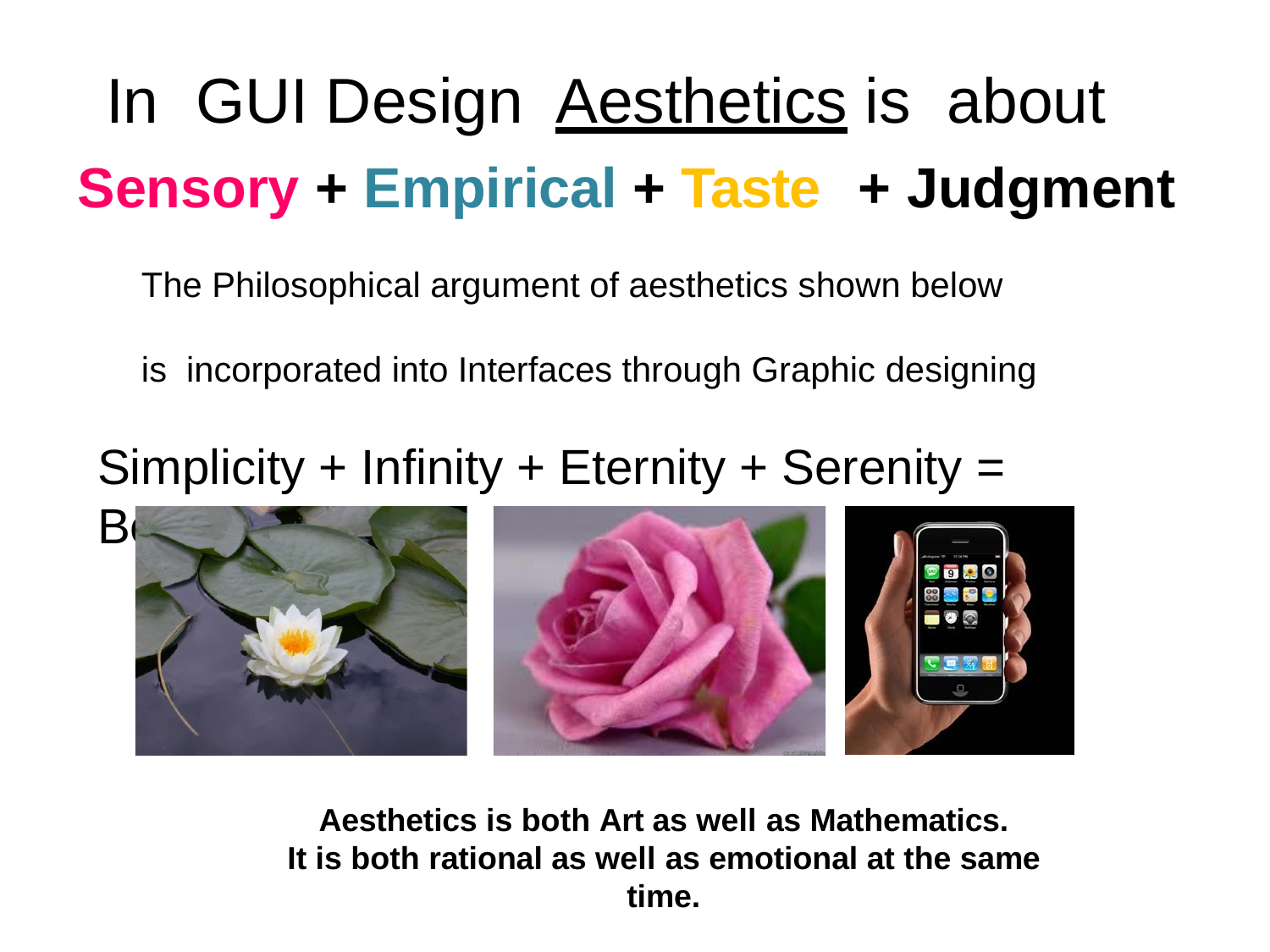

# In	GUI Design	Aesthetics is	about
Sensory + Empirical + Taste	+ Judgment
The Philosophical argument of aesthetics shown below	is  incorporated into Interfaces through Graphic designing

Simplicity + Infinity + Eternity + Serenity = Beauty

Aesthetics is both Art as well as Mathematics.
It is both rational as well as emotional at the same time.